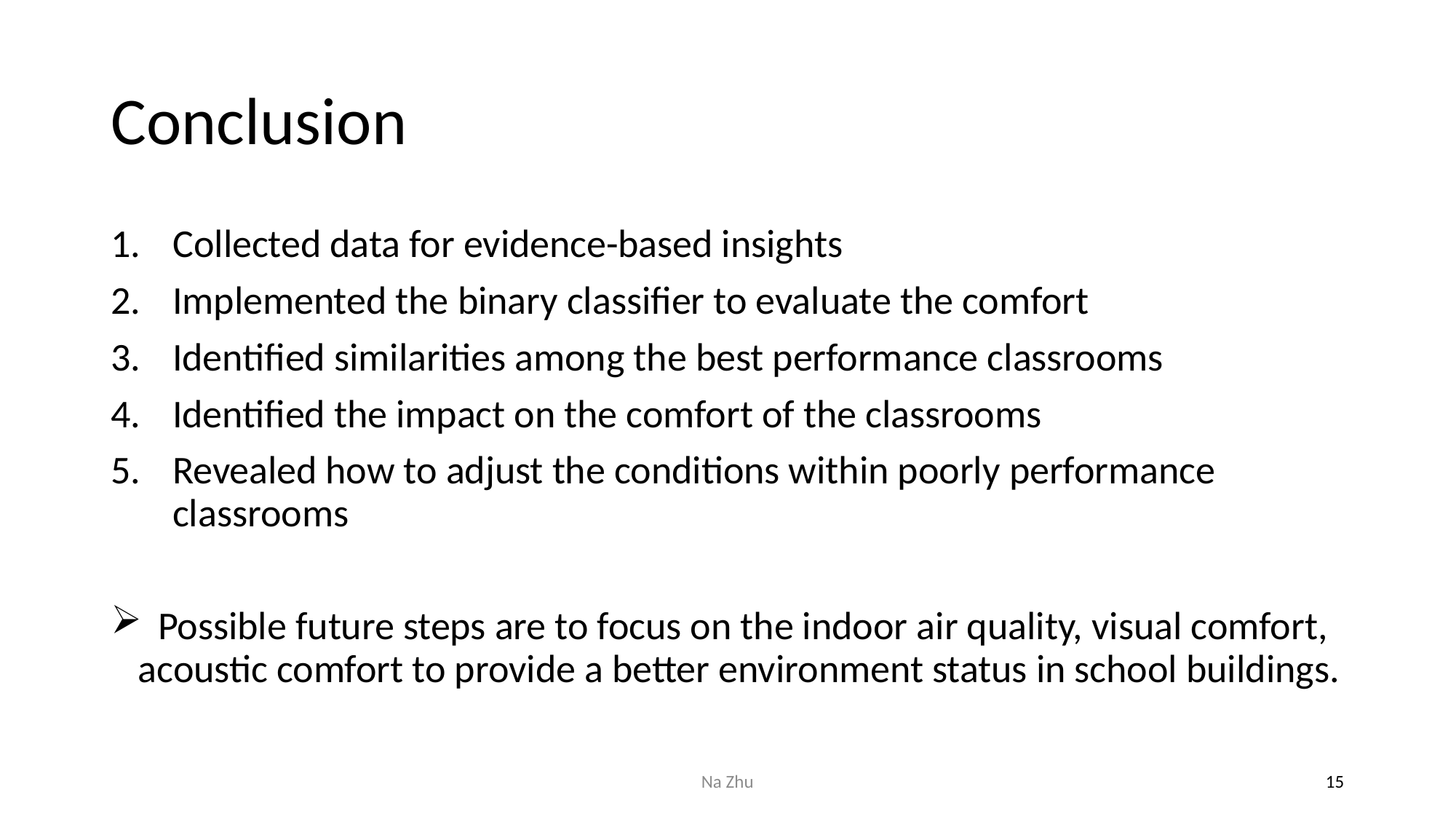

# Conclusion
Collected data for evidence-based insights
Implemented the binary classifier to evaluate the comfort
Identified similarities among the best performance classrooms
Identified the impact on the comfort of the classrooms
Revealed how to adjust the conditions within poorly performance classrooms

  Possible future steps are to focus on the indoor air quality, visual comfort, acoustic comfort to provide a better environment status in school buildings.
Na Zhu
15